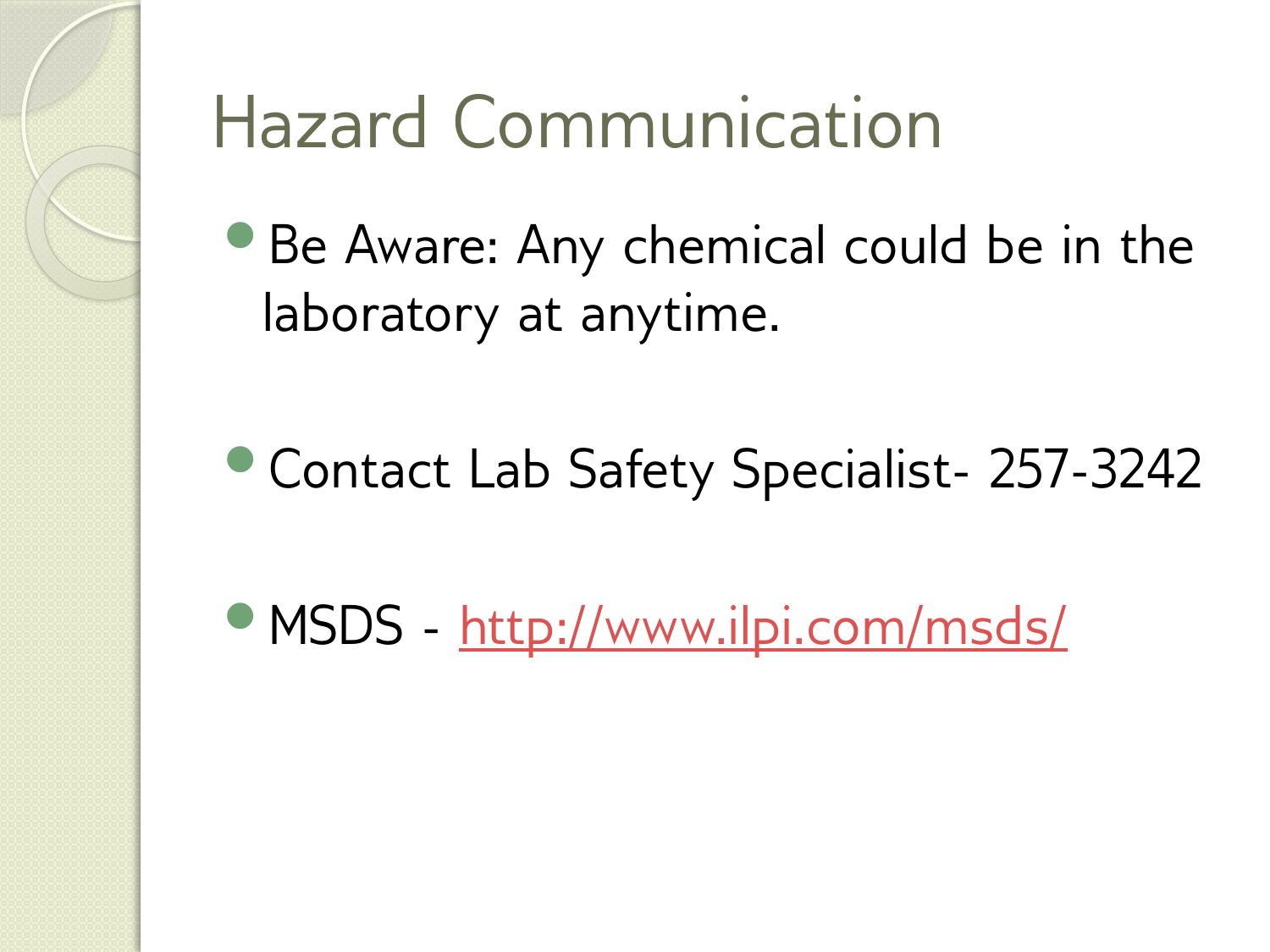

# Hazard Communication
Be Aware: Any chemical could be in the laboratory at anytime.

Contact Lab Safety Specialist- 257-3242

MSDS - http://www.ilpi.com/msds/